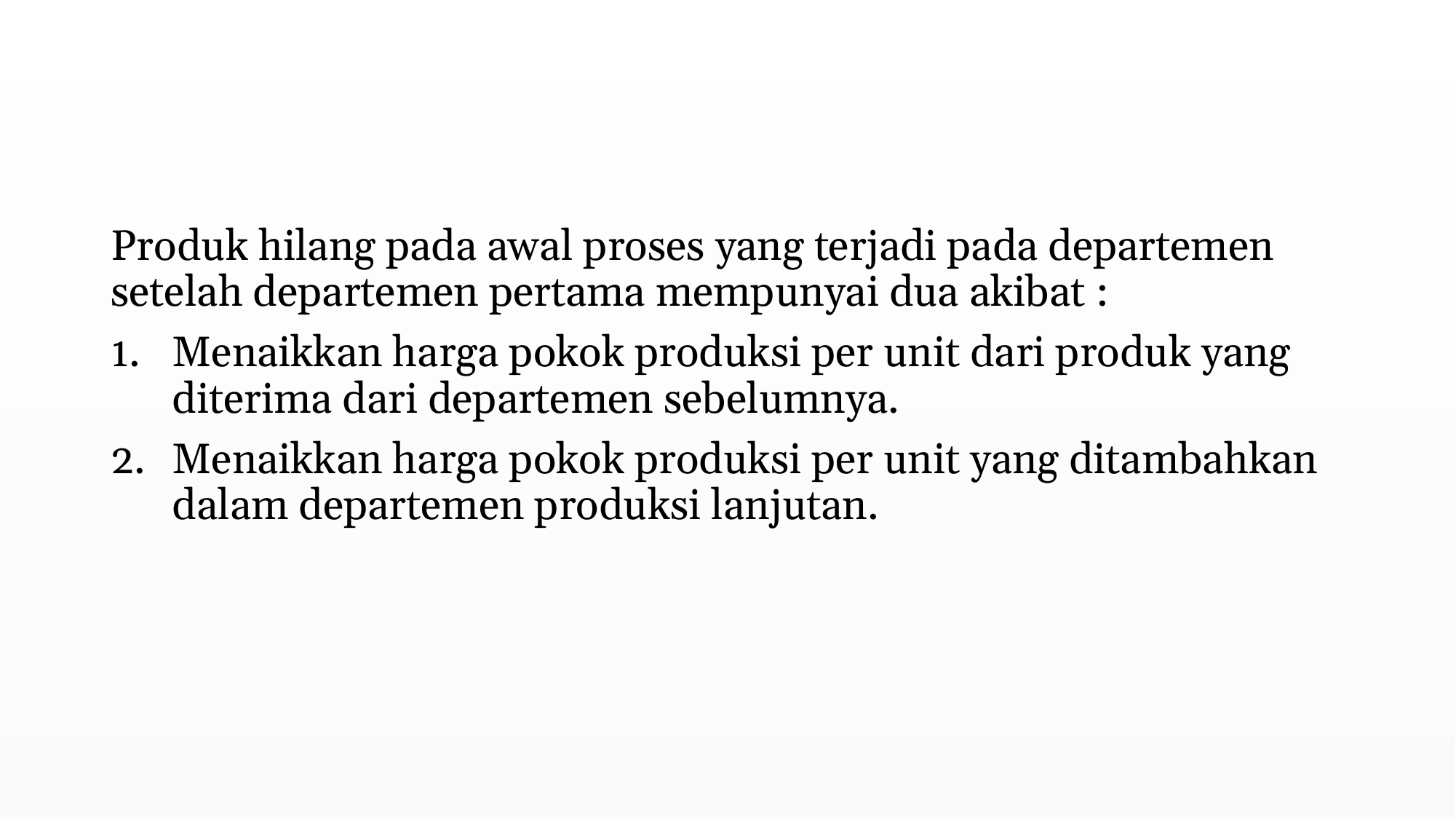

#
Produk hilang pada awal proses yang terjadi pada departemen setelah departemen pertama mempunyai dua akibat :
Menaikkan harga pokok produksi per unit dari produk yang diterima dari departemen sebelumnya.
Menaikkan harga pokok produksi per unit yang ditambahkan dalam departemen produksi lanjutan.